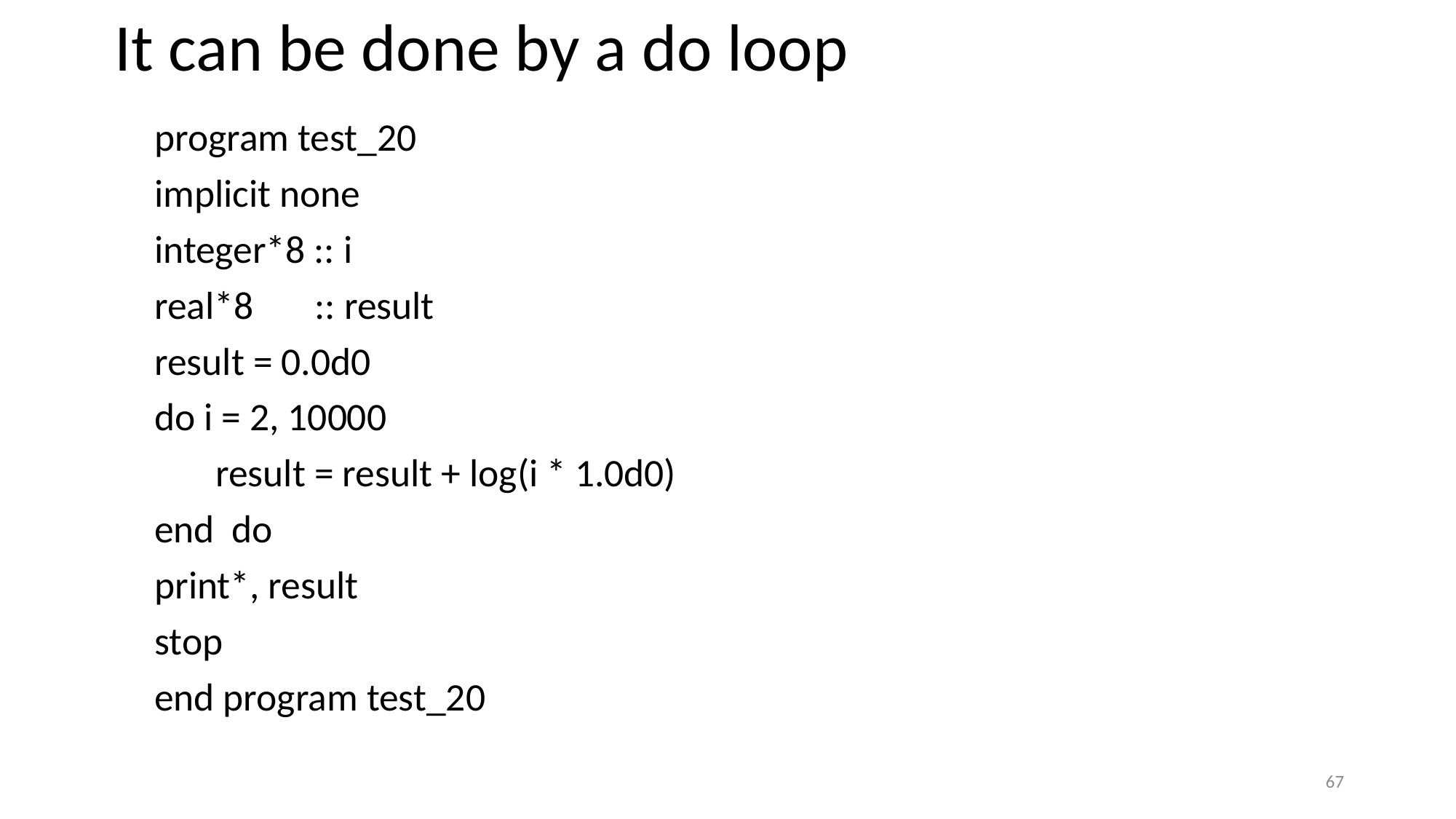

# It can be done by a do loop
     program test_20
     implicit none
     integer*8 :: i
     real*8       :: result
     result = 0.0d0
     do i = 2, 10000
            result = result + log(i * 1.0d0)
     end  do
     print*, result
     stop
     end program test_20
67